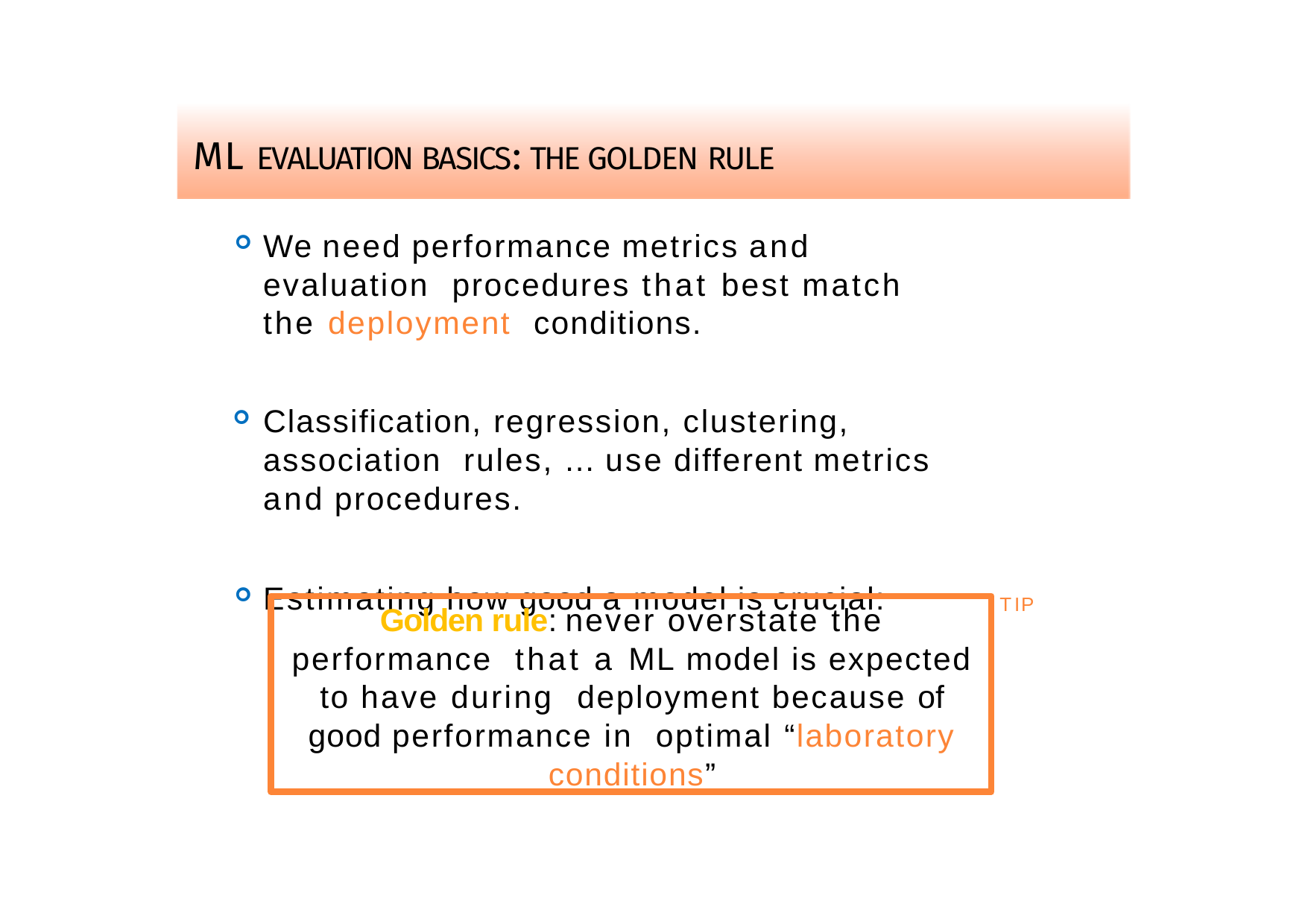

# ML EVALUATION BASICS: THE GOLDEN RULE
We need performance metrics and evaluation  procedures that best match the deployment  conditions.

Classification, regression, clustering, association  rules, … use different metrics and procedures.

Estimating how good a model is crucial:
TIP
Golden rule: never overstate the performance  that a ML model is expected to have during  deployment because of good performance in  optimal “laboratory conditions”